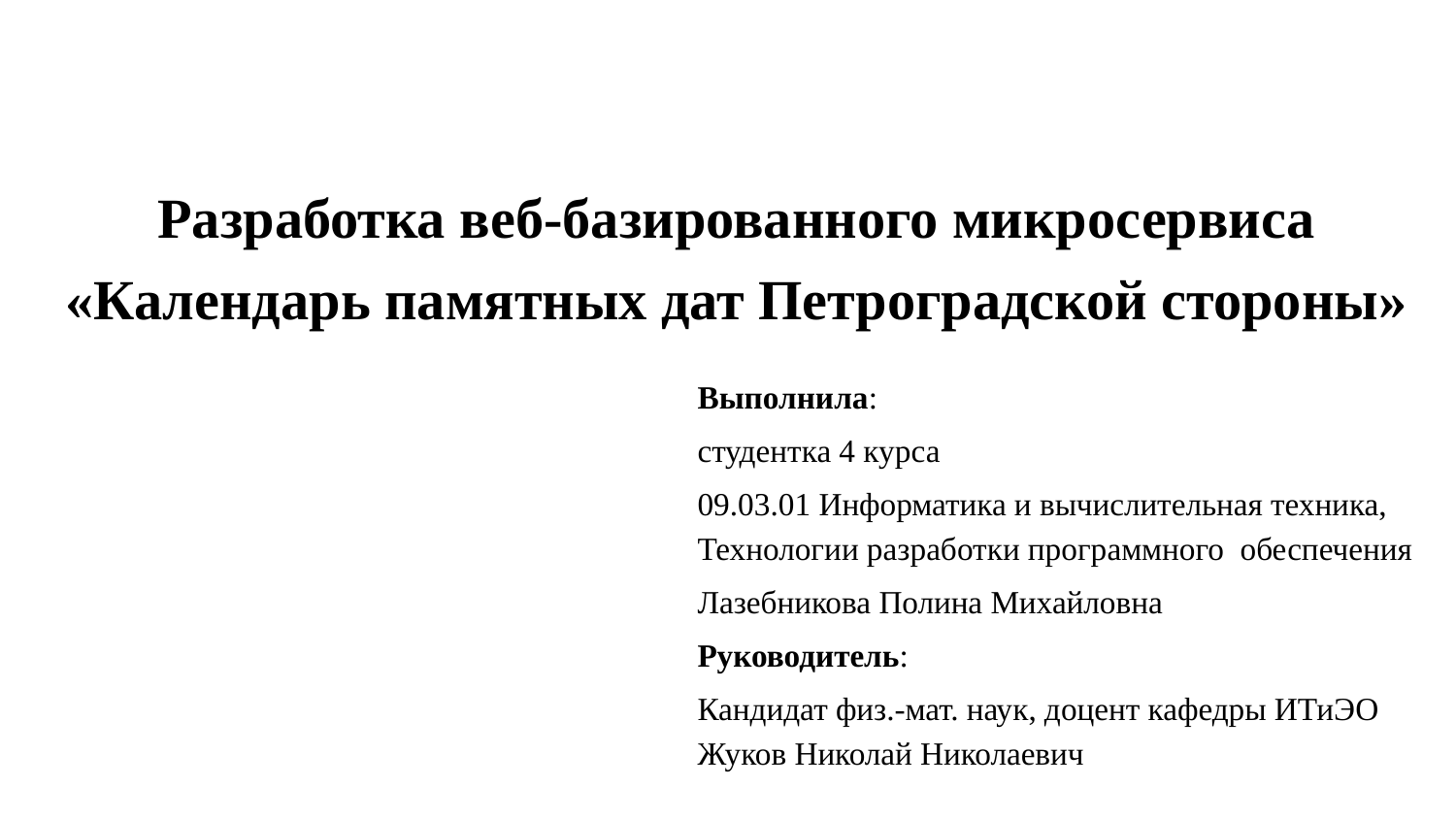

# Разработка веб-базированного микросервиса «Календарь памятных дат Петроградской стороны»
Выполнила:
студентка 4 курса
09.03.01 Информатика и вычислительная техника, Технологии разработки программного  обеспечения
Лазебникова Полина Михайловна
Руководитель:
Кандидат физ.-мат. наук, доцент кафедры ИТиЭО Жуков Николай Николаевич